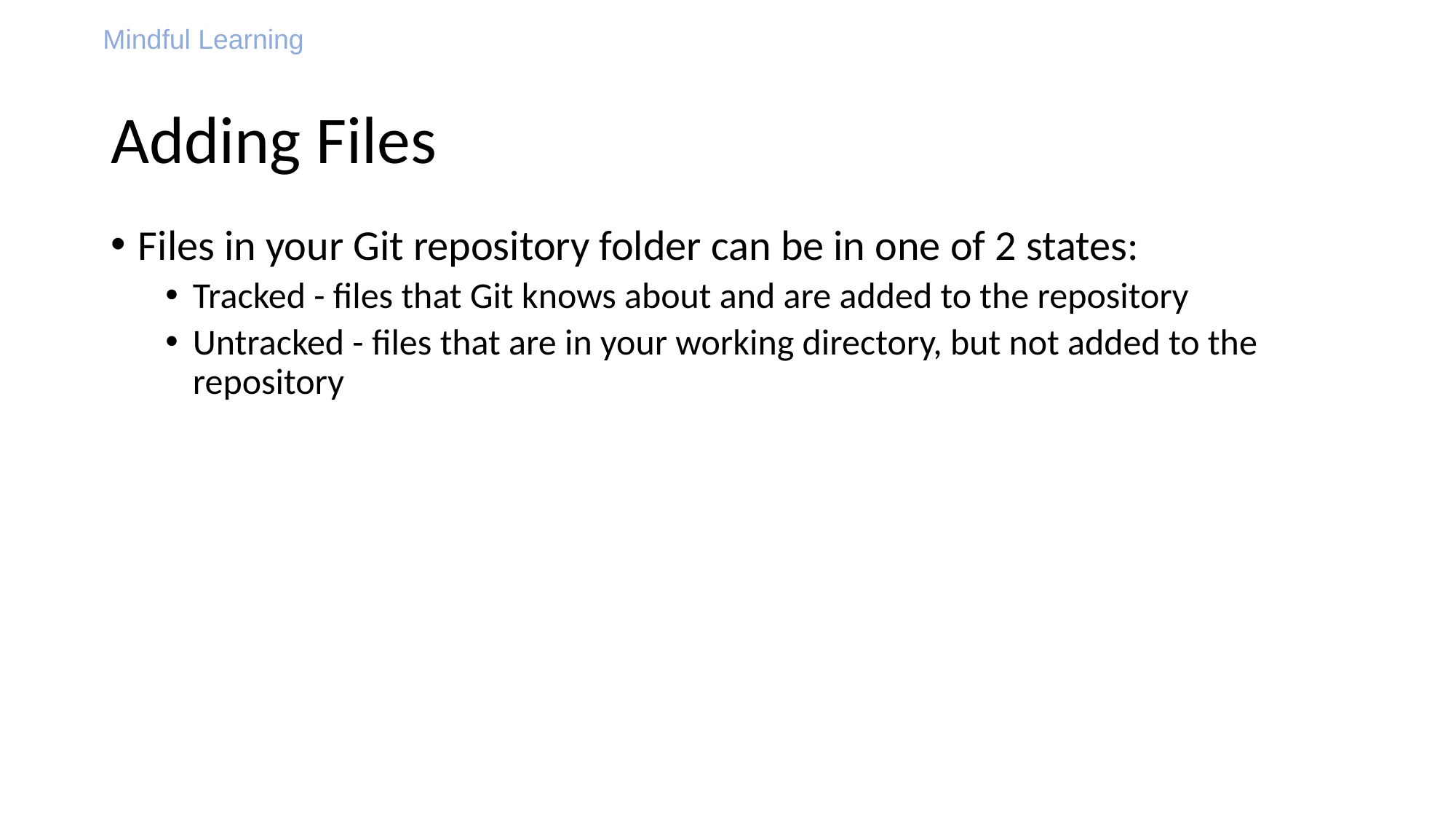

# Adding Files
Files in your Git repository folder can be in one of 2 states:
Tracked - files that Git knows about and are added to the repository
Untracked - files that are in your working directory, but not added to the repository